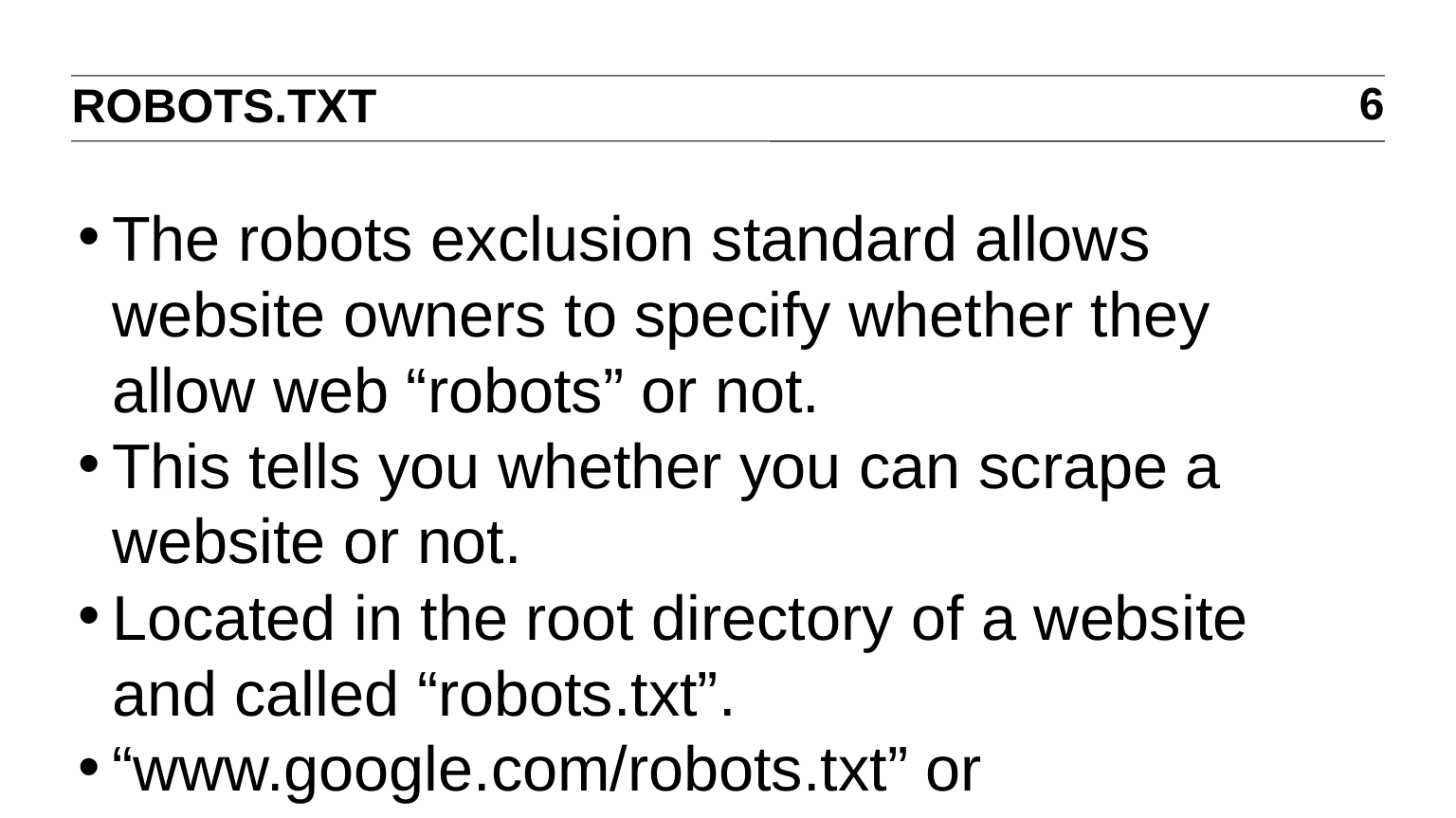

Robots.txt
6
The robots exclusion standard allows website owners to specify whether they allow web “robots” or not.
This tells you whether you can scrape a website or not.
Located in the root directory of a website and called “robots.txt”.
“www.google.com/robots.txt” or “http://www.dataschool.io/robots.txt”
Read more:  http://www.robotstxt.org/robotstxt.html